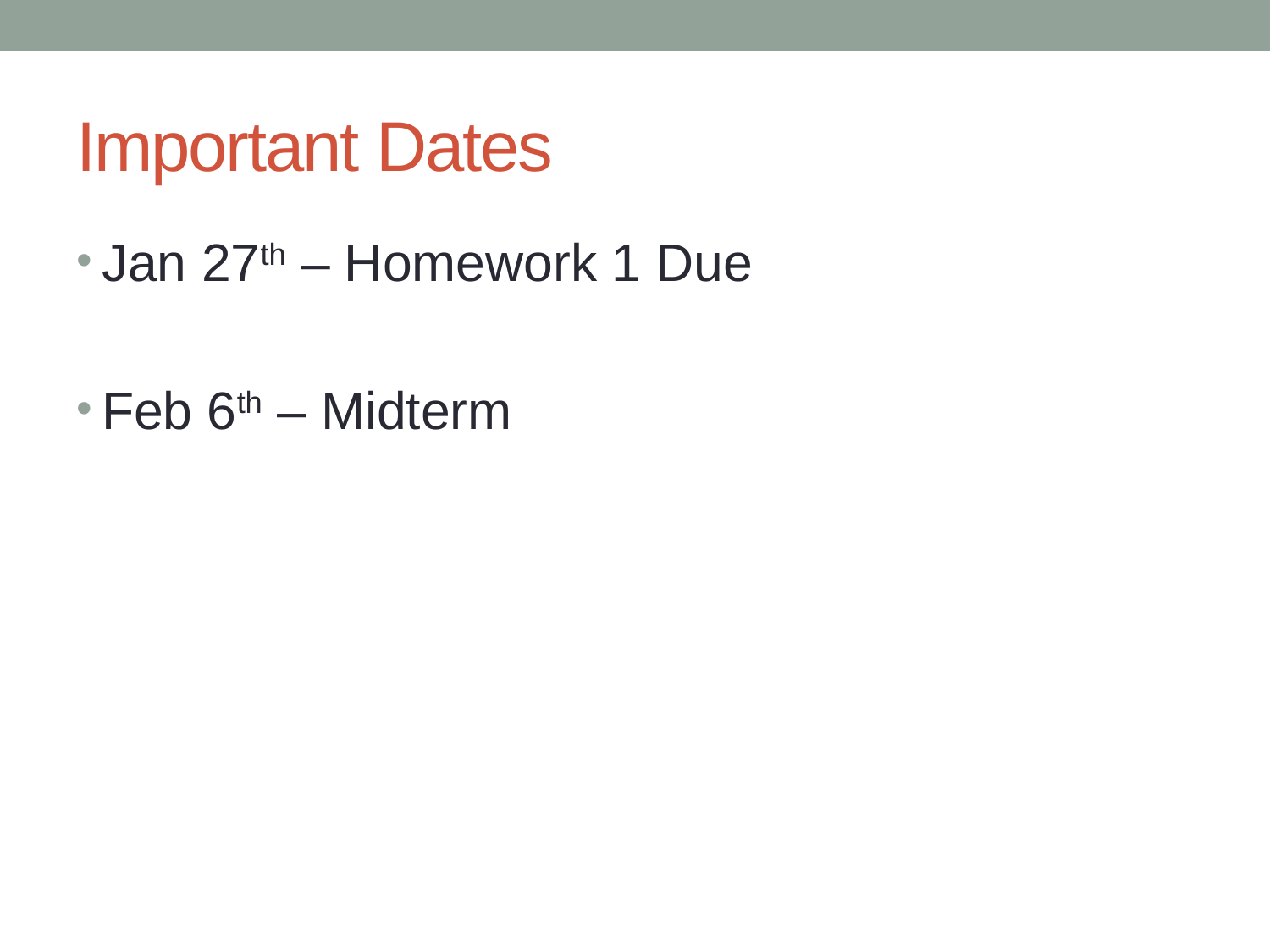

# Important Dates
Jan 27th – Homework 1 Due

Feb 6th – Midterm